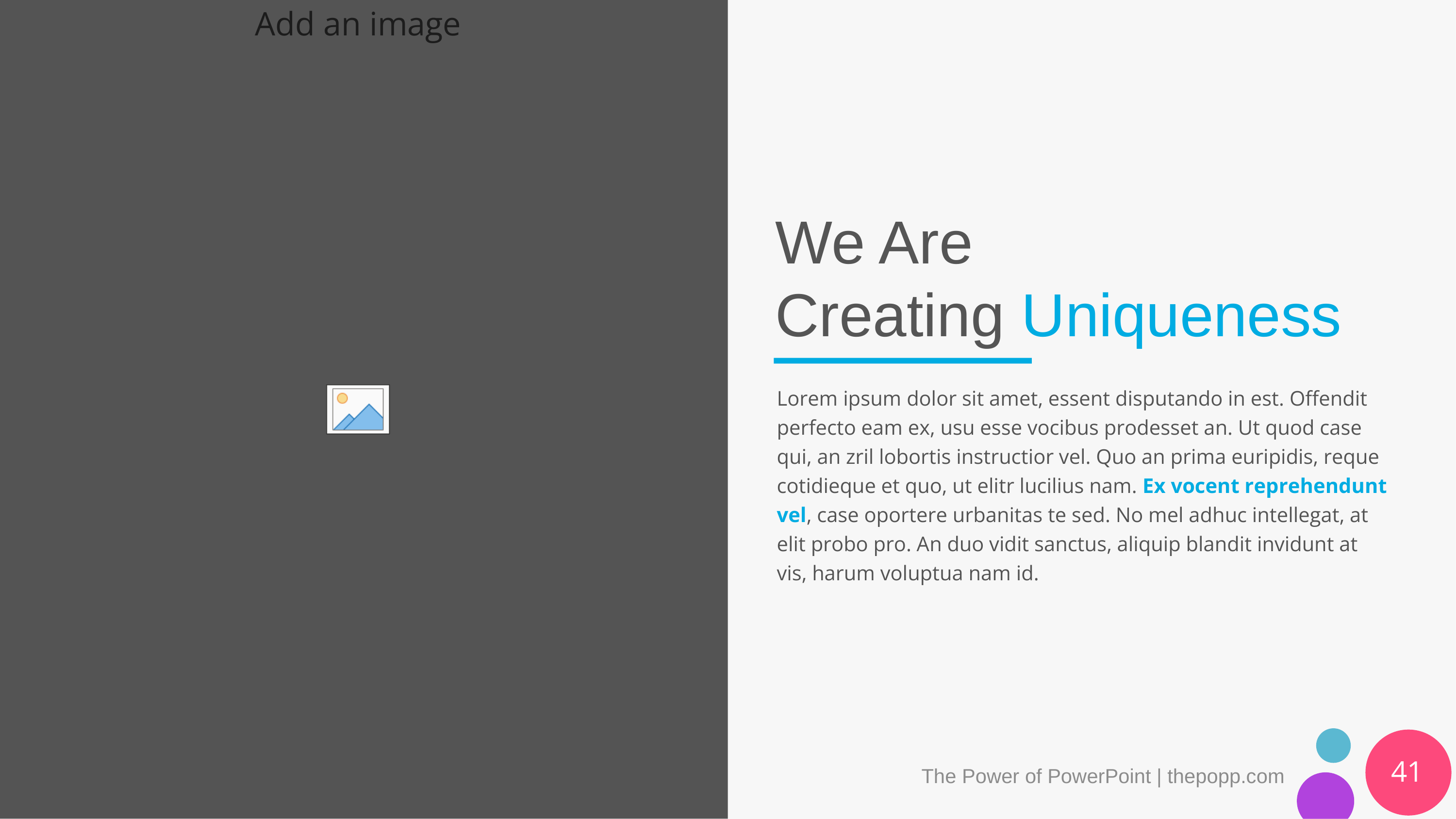

# We Are Creating Uniqueness
Lorem ipsum dolor sit amet, essent disputando in est. Offendit perfecto eam ex, usu esse vocibus prodesset an. Ut quod case qui, an zril lobortis instructior vel. Quo an prima euripidis, reque cotidieque et quo, ut elitr lucilius nam. Ex vocent reprehendunt vel, case oportere urbanitas te sed. No mel adhuc intellegat, at elit probo pro. An duo vidit sanctus, aliquip blandit invidunt at vis, harum voluptua nam id.
41
The Power of PowerPoint | thepopp.com